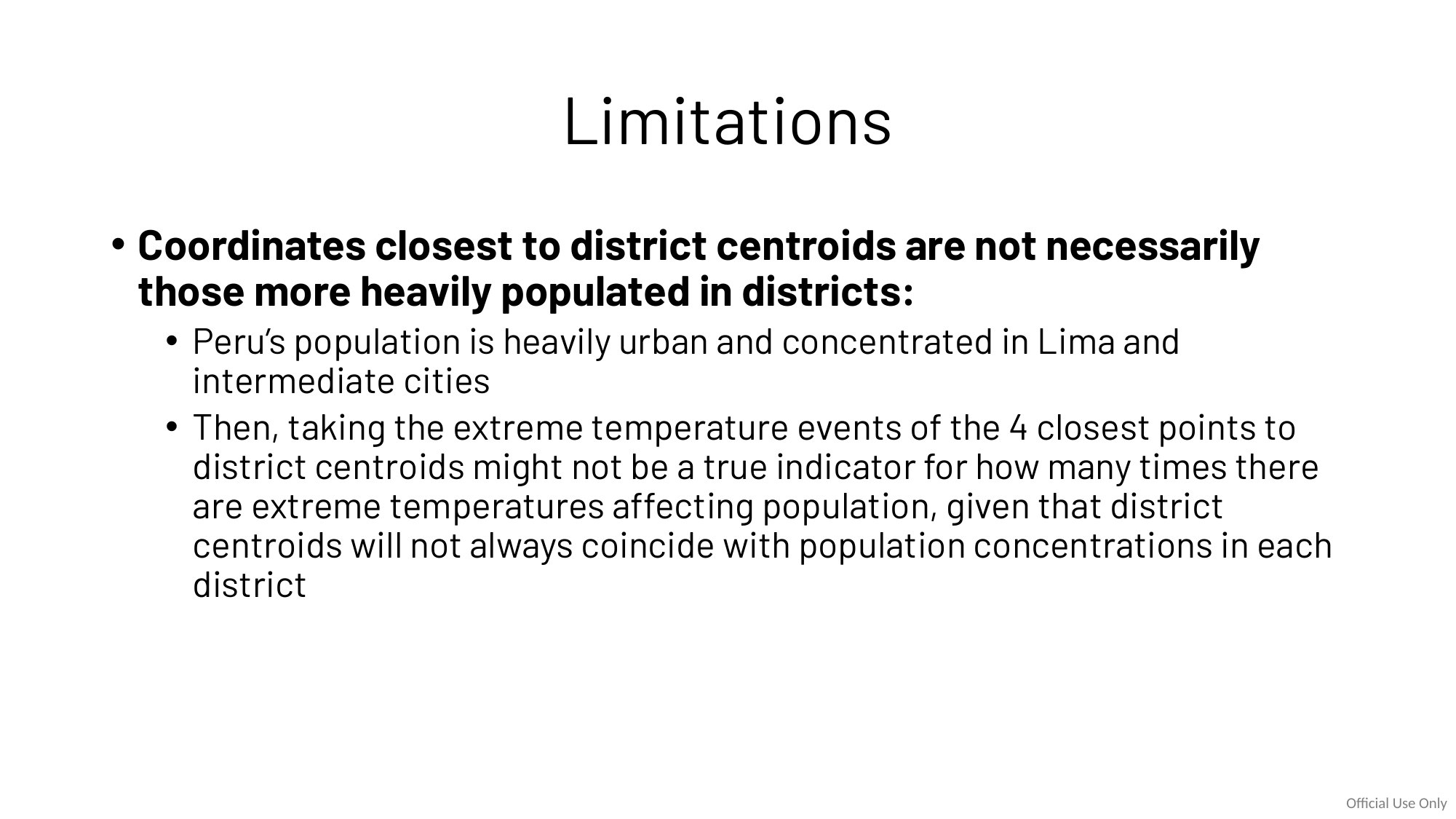

# Limitations
Coordinates closest to district centroids are not necessarily those more heavily populated in districts:
Peru’s population is heavily urban and concentrated in Lima and intermediate cities
Then, taking the extreme temperature events of the 4 closest points to district centroids might not be a true indicator for how many times there are extreme temperatures affecting population, given that district centroids will not always coincide with population concentrations in each district